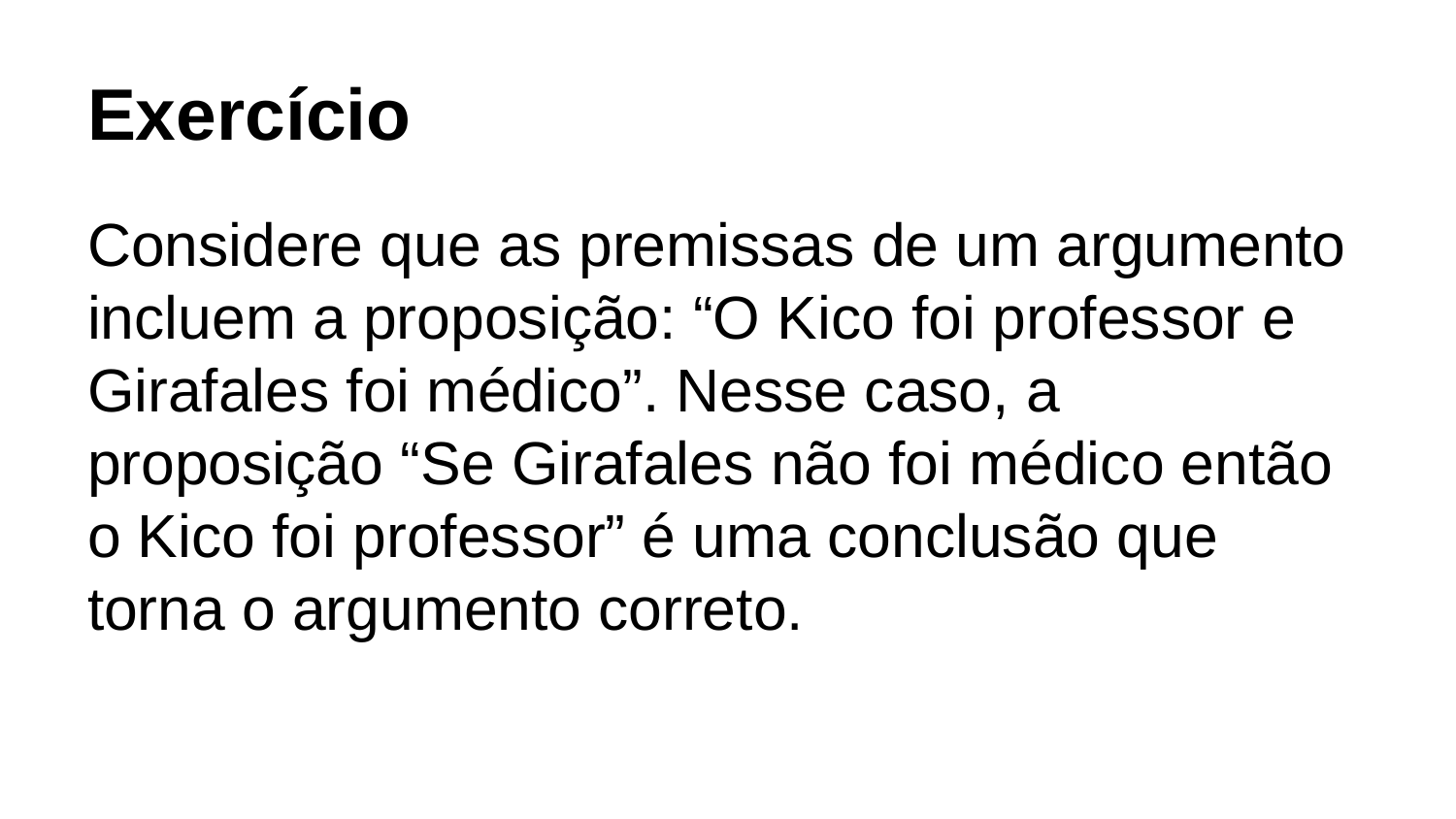

# Exercício
Considere que as premissas de um argumento incluem a proposição: “O Kico foi professor e Girafales foi médico”. Nesse caso, a proposição “Se Girafales não foi médico então o Kico foi professor” é uma conclusão que torna o argumento correto.